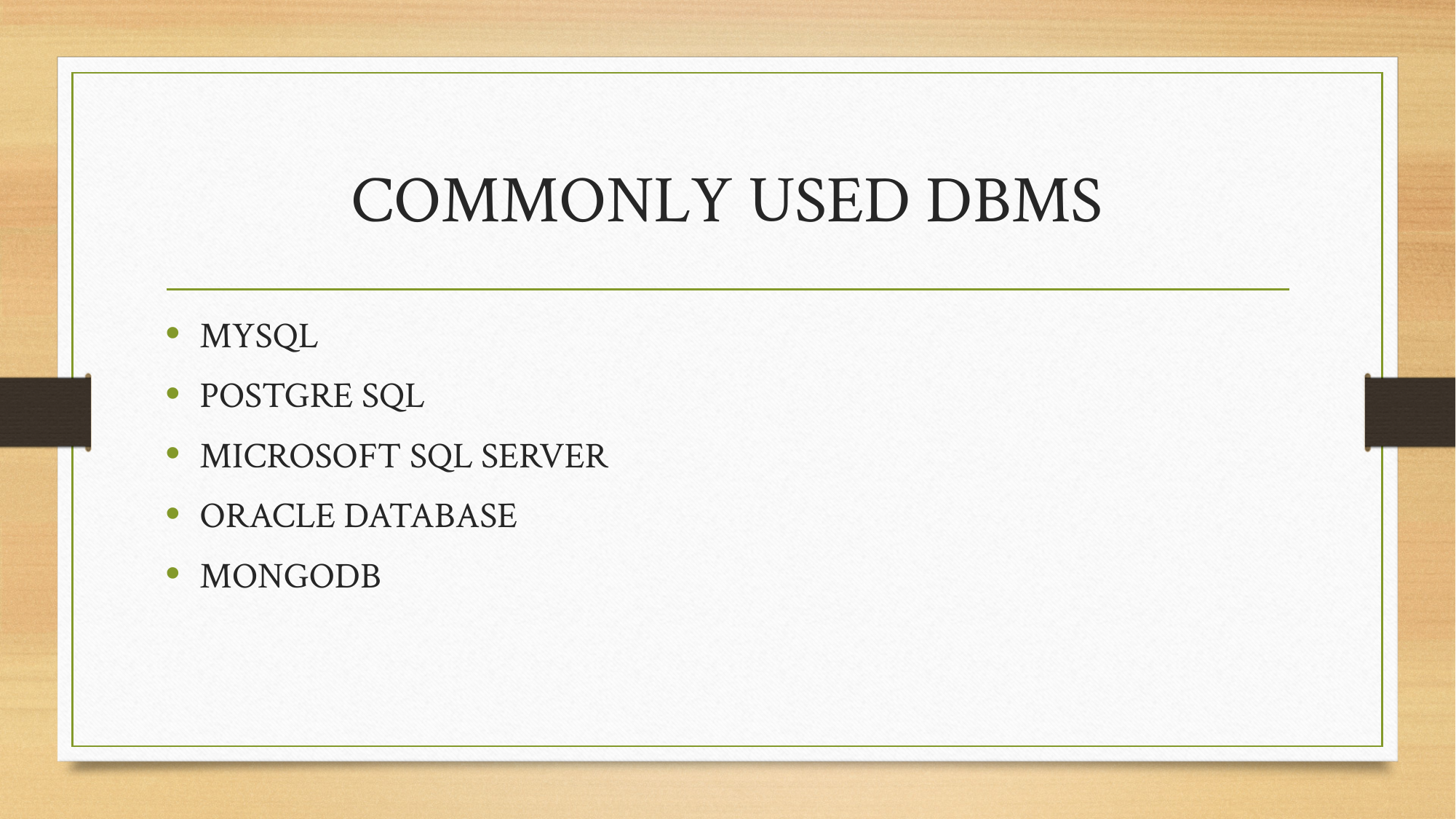

# COMMONLY USED DBMS
MYSQL
POSTGRE SQL
MICROSOFT SQL SERVER
ORACLE DATABASE
MONGODB